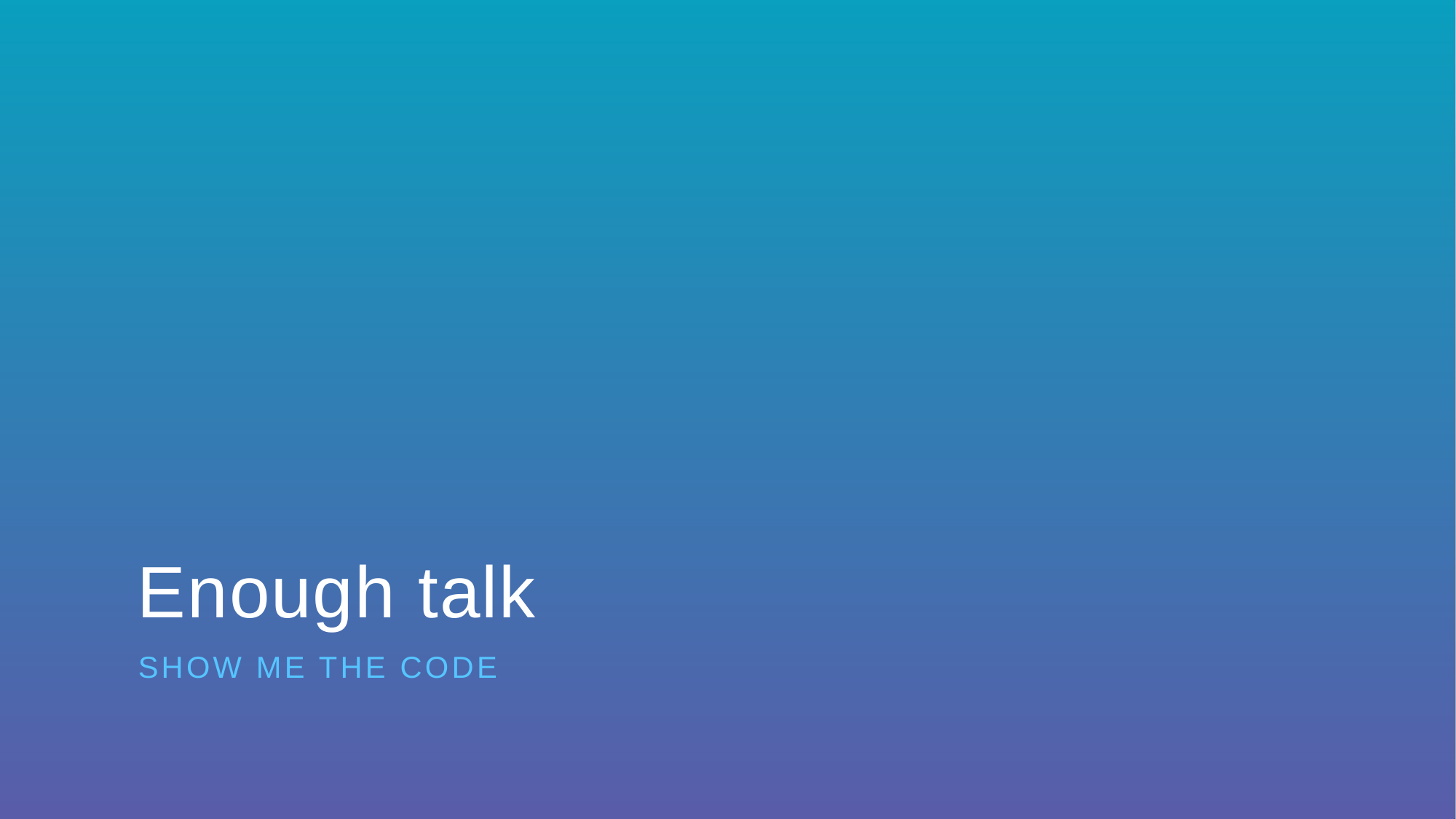

# Enough talk
Show me the code